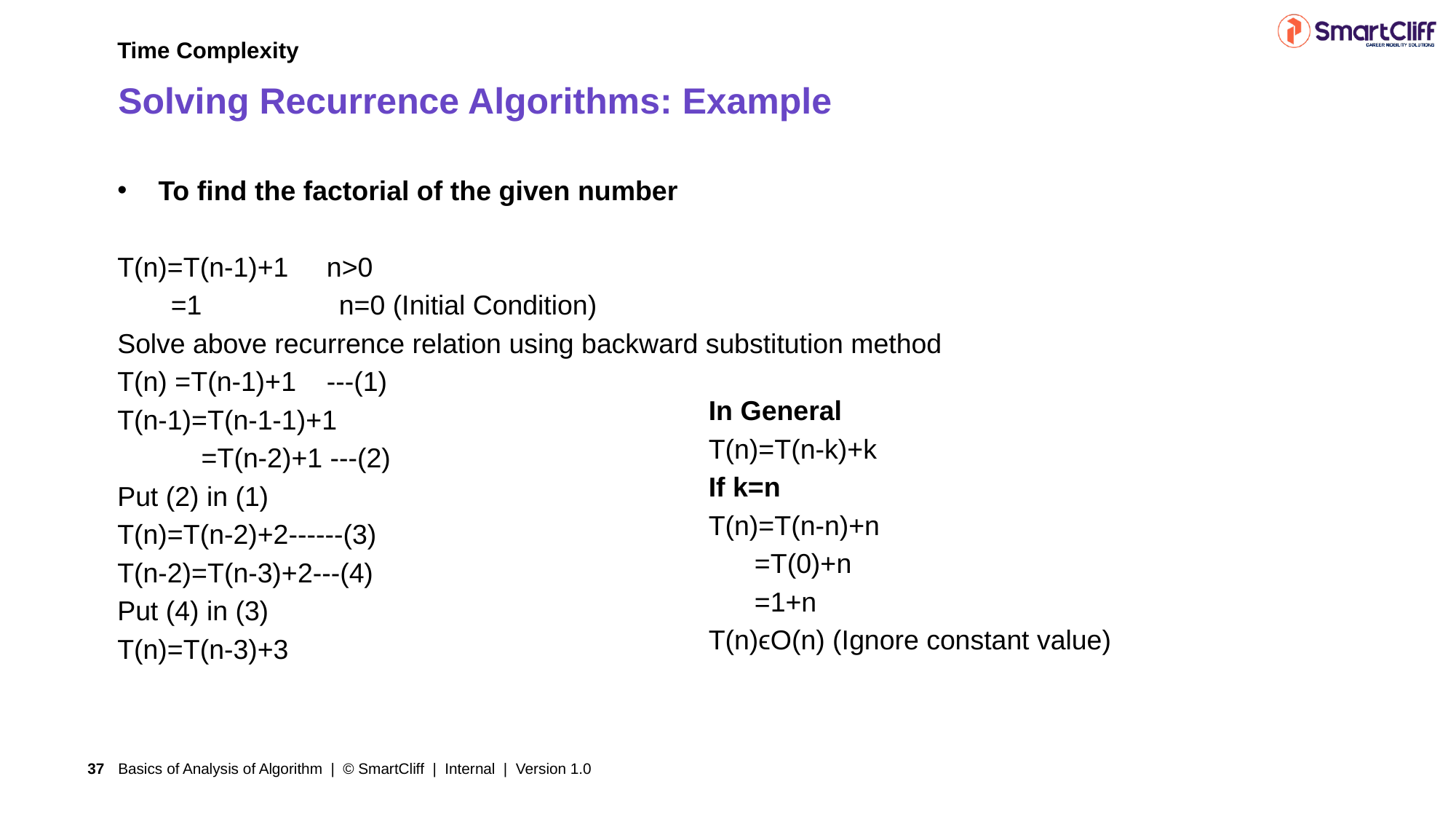

Time Complexity
# Solving Recurrence Algorithms: Example
To find the factorial of the given number

T(n)=T(n-1)+1     n>0
       =1                  n=0 (Initial Condition)
Solve above recurrence relation using backward substitution method
T(n) =T(n-1)+1    ---(1)
T(n-1)=T(n-1-1)+1
           =T(n-2)+1 ---(2)
Put (2) in (1)
T(n)=T(n-2)+2------(3)
T(n-2)=T(n-3)+2---(4)
Put (4) in (3)
T(n)=T(n-3)+3

In General
T(n)=T(n-k)+k
If k=n
T(n)=T(n-n)+n
      =T(0)+n
      =1+n
T(n)ϵO(n) (Ignore constant value)

Basics of Analysis of Algorithm  |  © SmartCliff  |  Internal  |  Version 1.0
37